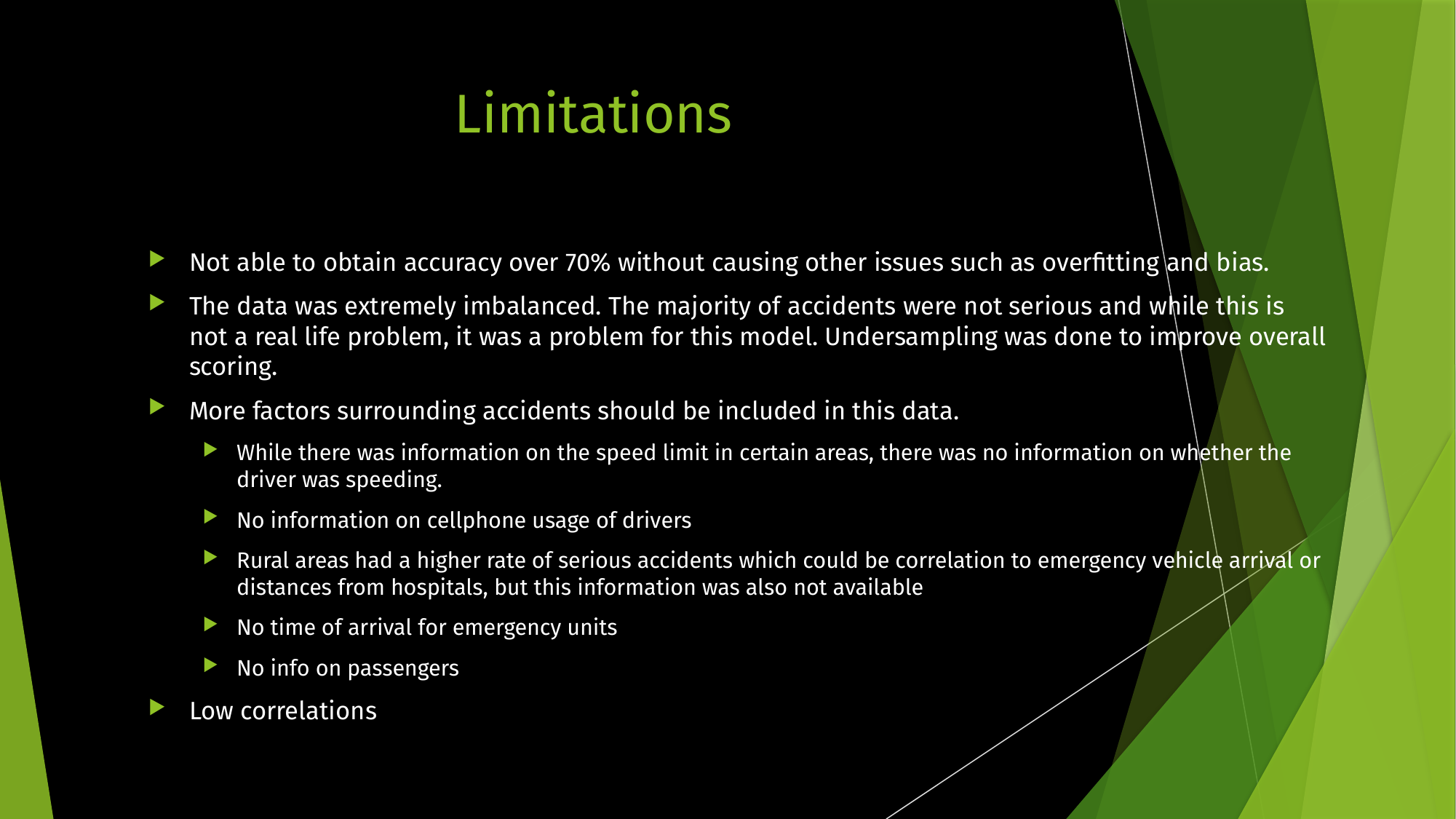

# Limitations
Not able to obtain accuracy over 70% without causing other issues such as overfitting and bias.
The data was extremely imbalanced. The majority of accidents were not serious and while this is not a real life problem, it was a problem for this model. Undersampling was done to improve overall scoring.
More factors surrounding accidents should be included in this data.
While there was information on the speed limit in certain areas, there was no information on whether the driver was speeding.
No information on cellphone usage of drivers
Rural areas had a higher rate of serious accidents which could be correlation to emergency vehicle arrival or distances from hospitals, but this information was also not available
No time of arrival for emergency units
No info on passengers
Low correlations